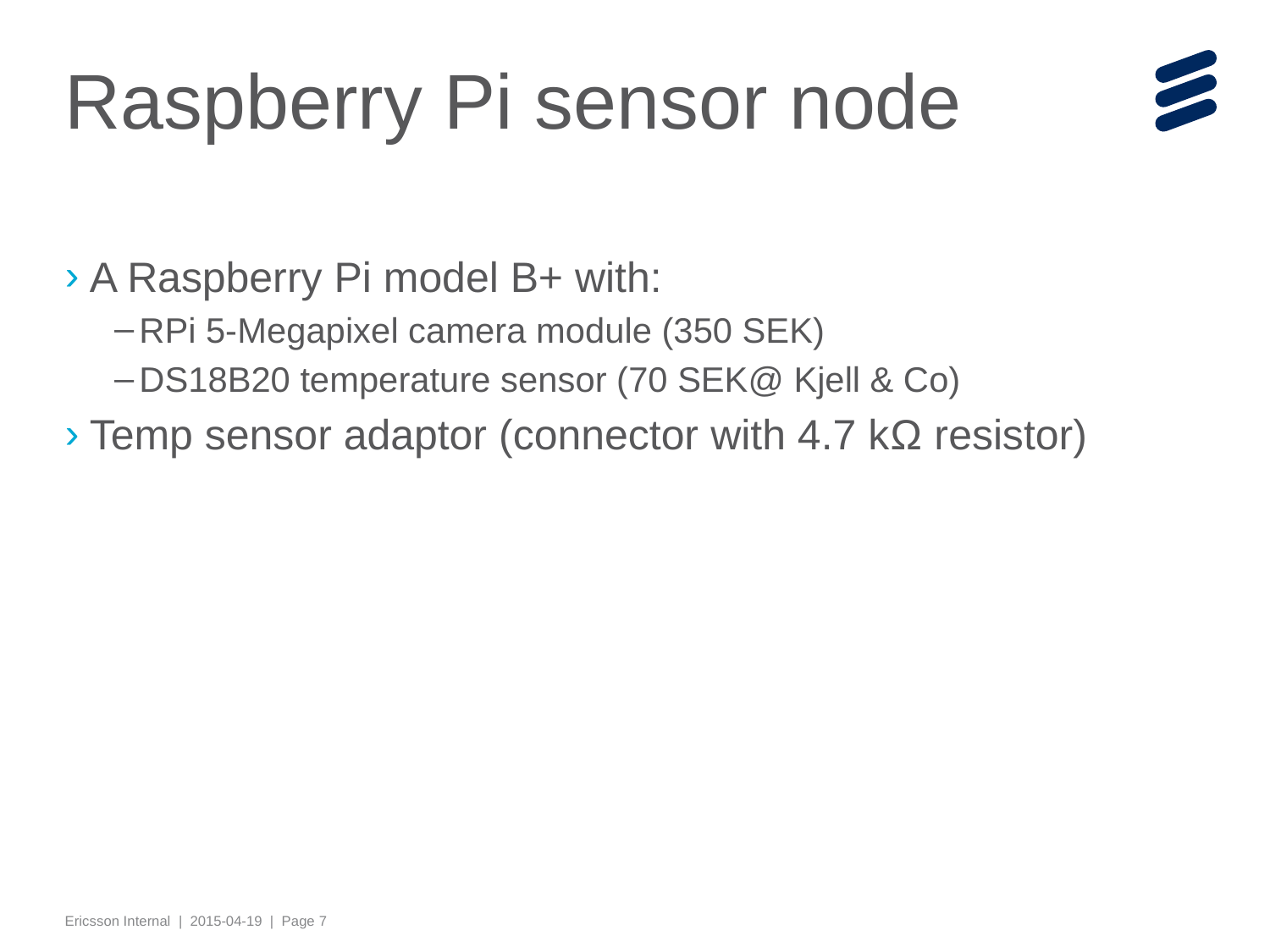

# Raspberry Pi sensor node
A Raspberry Pi model B+ with:
RPi 5-Megapixel camera module (350 SEK)
DS18B20 temperature sensor (70 SEK@ Kjell & Co)
Temp sensor adaptor (connector with 4.7 kΩ resistor)